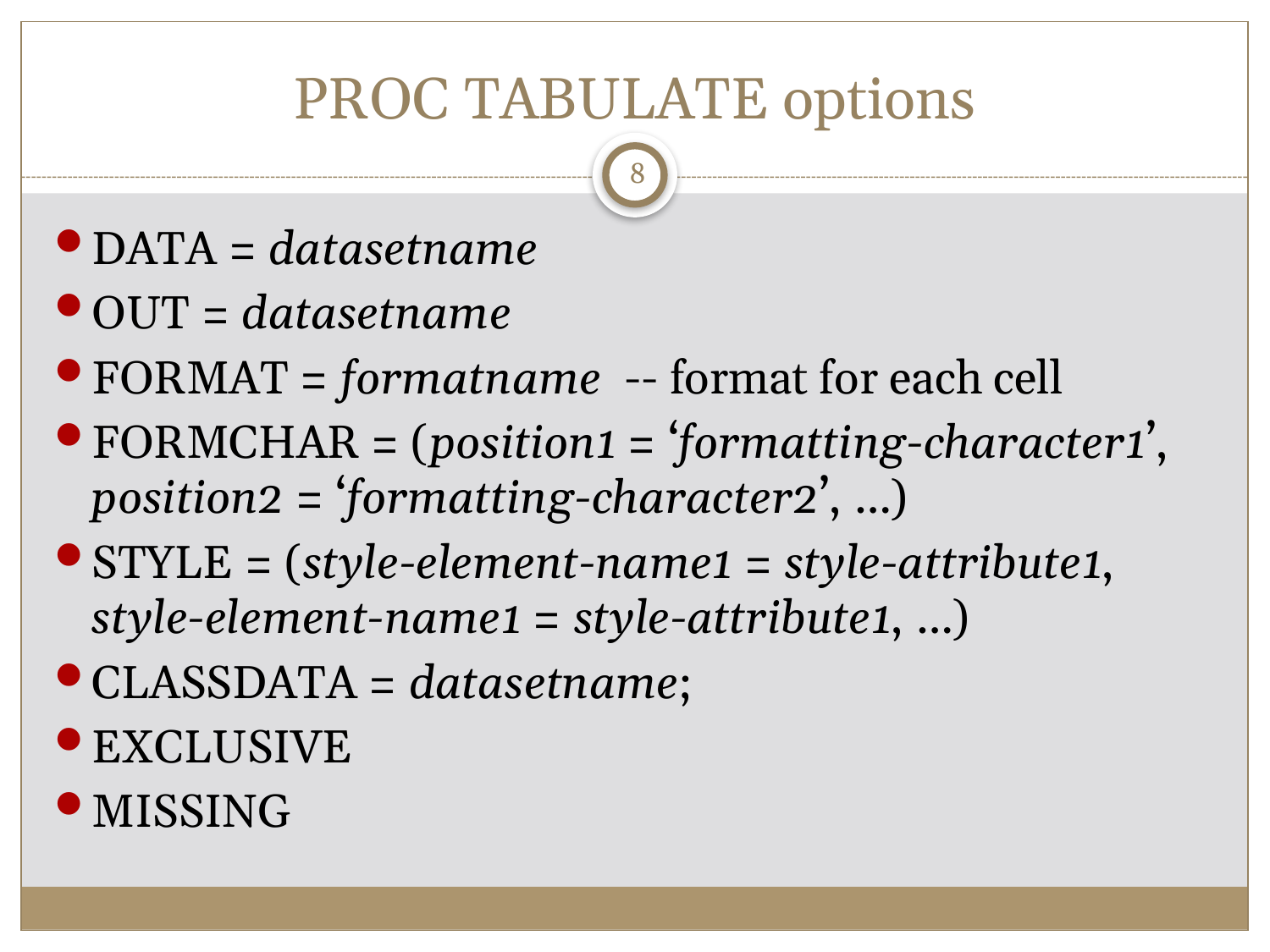

# PROC TABULATE options
8
DATA = datasetname
OUT = datasetname
FORMAT = formatname  -- format for each cell
FORMCHAR = (position1 = ‘formatting-character1’, 	position2 = ‘formatting-character2’, …)
STYLE = (style-element-name1 = style-attribute1, 	style-element-name1 = style-attribute1, …)
CLASSDATA = datasetname;
EXCLUSIVE
MISSING